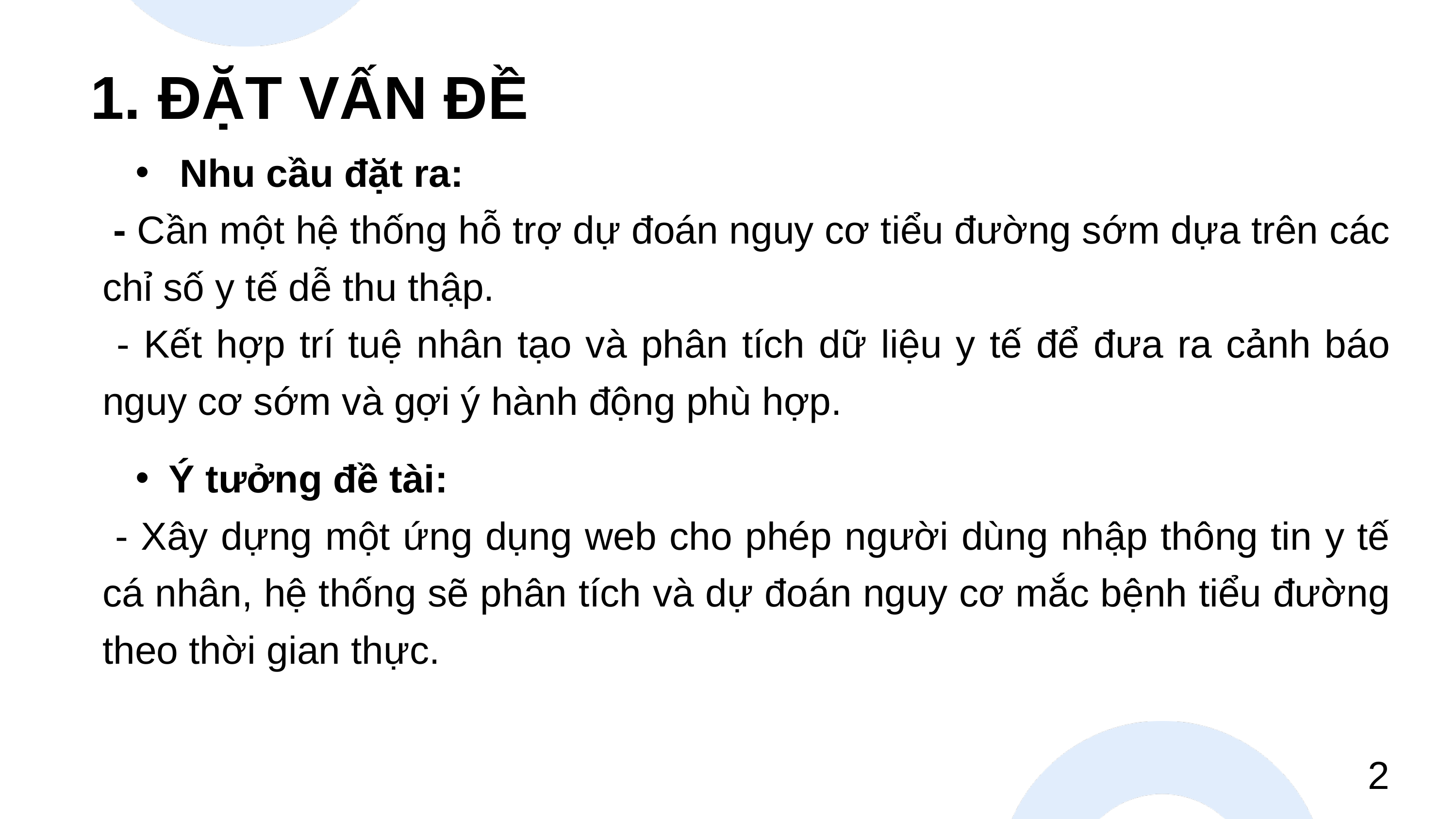

1. ĐẶT VẤN ĐỀ
 Nhu cầu đặt ra:
 - Cần một hệ thống hỗ trợ dự đoán nguy cơ tiểu đường sớm dựa trên các chỉ số y tế dễ thu thập.
 - Kết hợp trí tuệ nhân tạo và phân tích dữ liệu y tế để đưa ra cảnh báo nguy cơ sớm và gợi ý hành động phù hợp.
Ý tưởng đề tài:
 - Xây dựng một ứng dụng web cho phép người dùng nhập thông tin y tế cá nhân, hệ thống sẽ phân tích và dự đoán nguy cơ mắc bệnh tiểu đường theo thời gian thực.

2